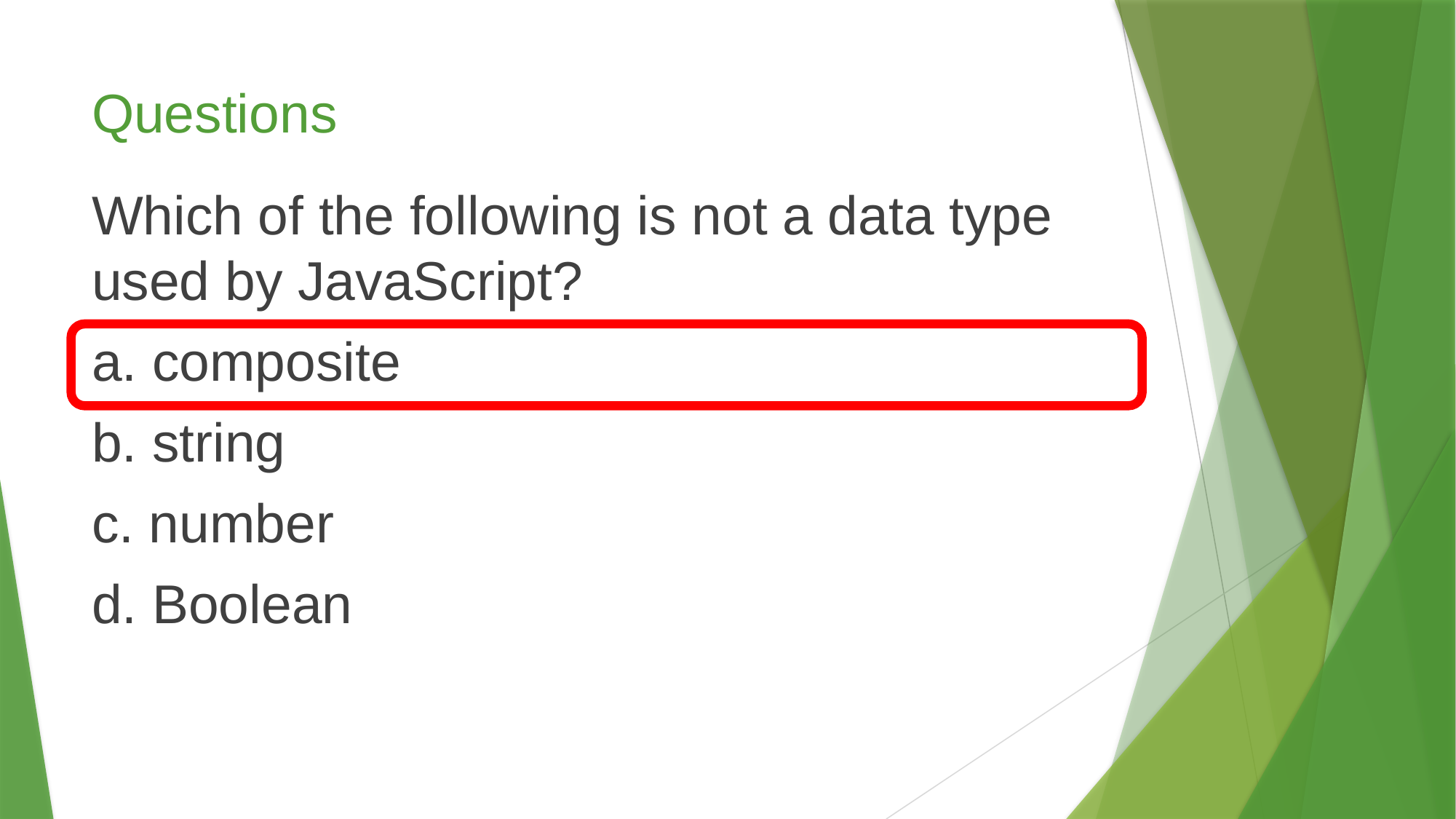

# Questions
Which of the following is not a data type used by JavaScript?
a. composite
b. string
c. number
d. Boolean